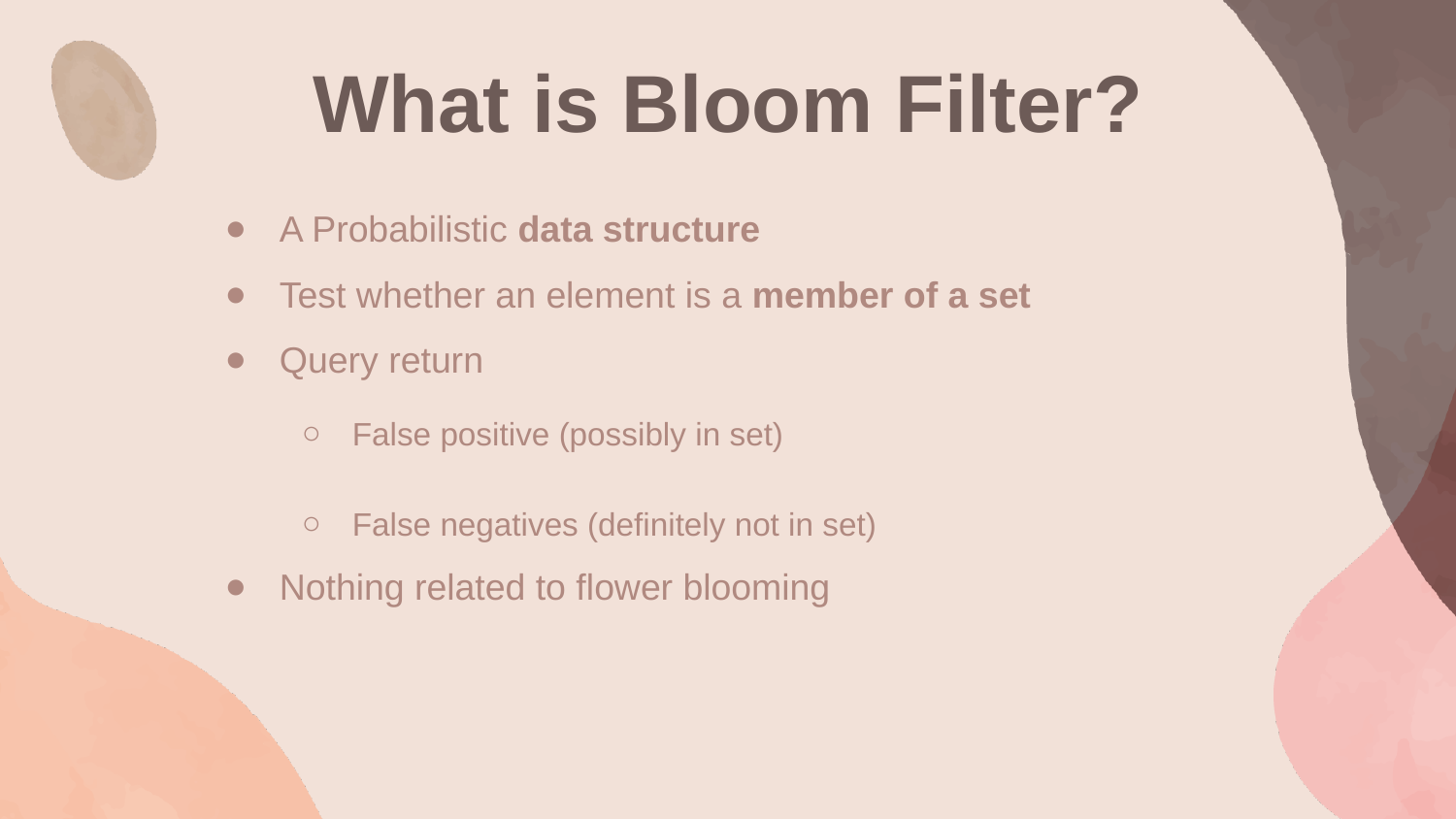

# What is Bloom Filter?
A Probabilistic data structure
Test whether an element is a member of a set
Query return
False positive (possibly in set)
False negatives (definitely not in set)
Nothing related to flower blooming